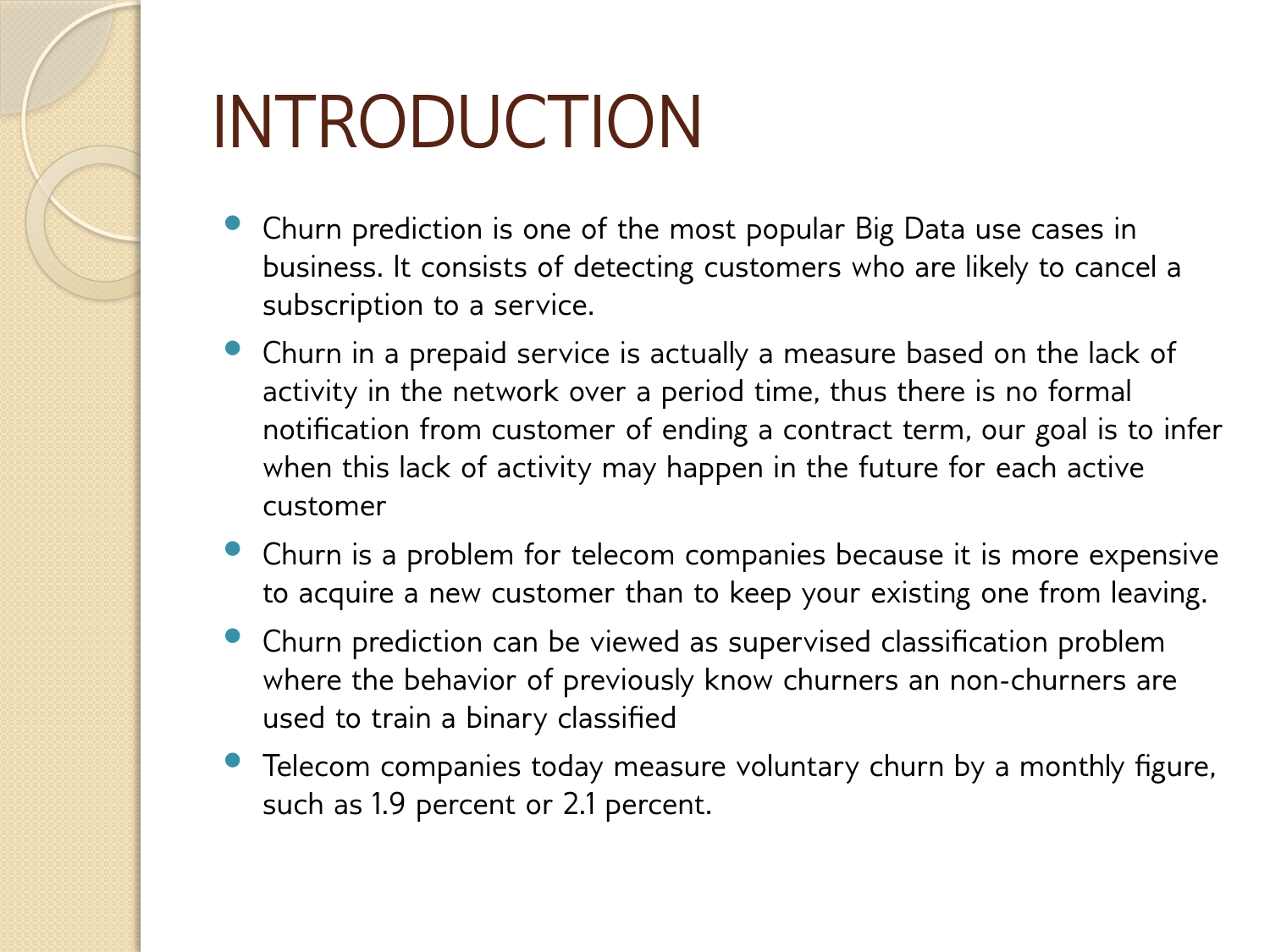

# INTRODUCTION
Churn prediction is one of the most popular Big Data use cases in business. It consists of detecting customers who are likely to cancel a subscription to a service.
Churn in a prepaid service is actually a measure based on the lack of activity in the network over a period time, thus there is no formal notification from customer of ending a contract term, our goal is to infer when this lack of activity may happen in the future for each active customer
Churn is a problem for telecom companies because it is more expensive to acquire a new customer than to keep your existing one from leaving.
Churn prediction can be viewed as supervised classification problem where the behavior of previously know churners an non-churners are used to train a binary classified
Telecom companies today measure voluntary churn by a monthly figure, such as 1.9 percent or 2.1 percent.